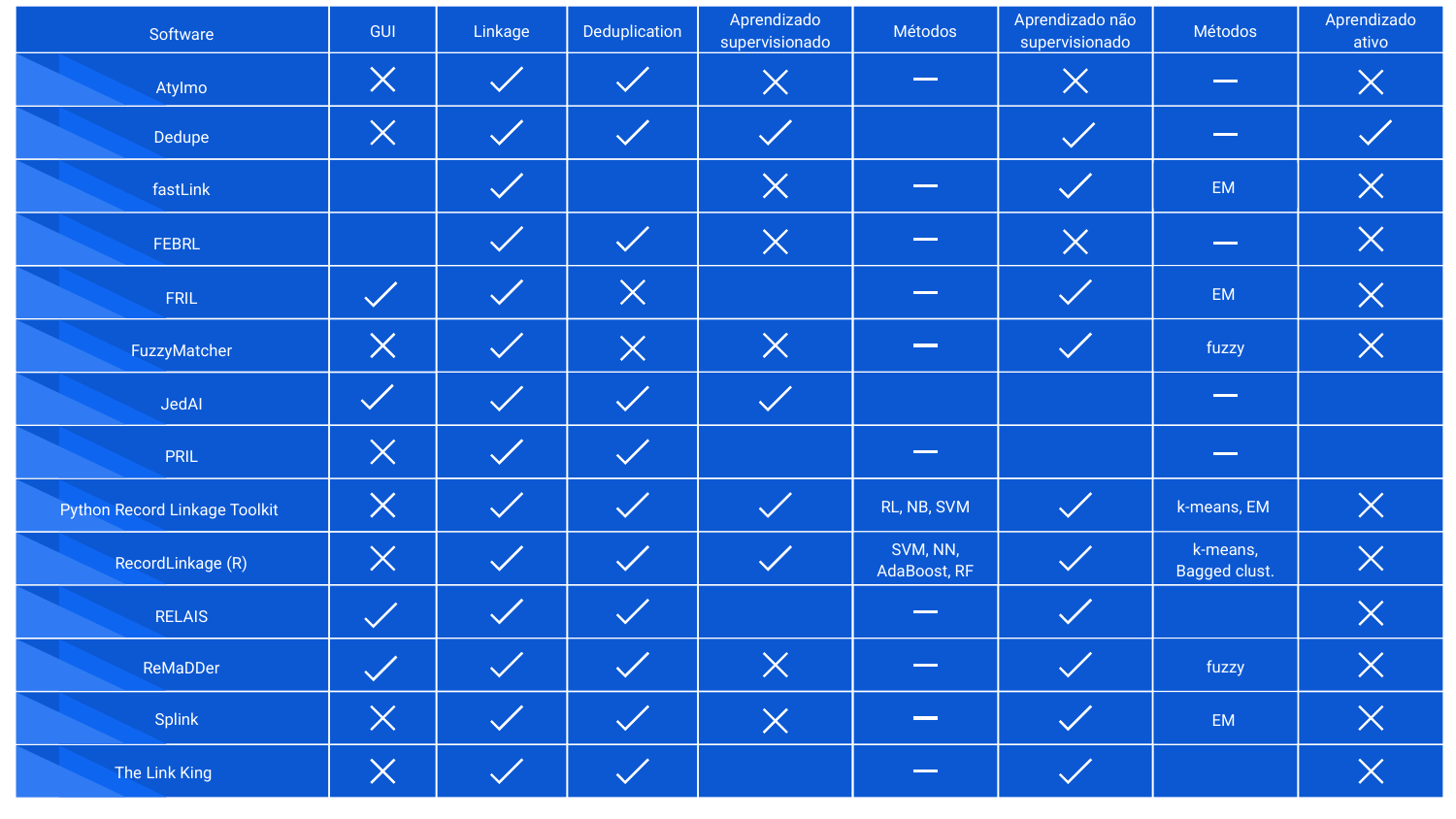

Software

GUI
Linkage
Deduplication
Aprendizado supervisionado
Métodos
Aprendizado não supervisionado
Métodos
Aprendizado ativo

AtyImo

Dedupe

fastLink
EM

fastLink

FEBRL

FEBRL

EM

FRIL

fuzzy

FuzzyMatcher

JedAI

PRIL

RL, NB, SVM

k-means, EM

Python Record Linkage Toolkit

SVM, NN, AdaBoost, RF

k-means, Bagged clust.

RecordLinkage (R)

RELAIS

fuzzy

ReMaDDer

EM

Splink

The Link King